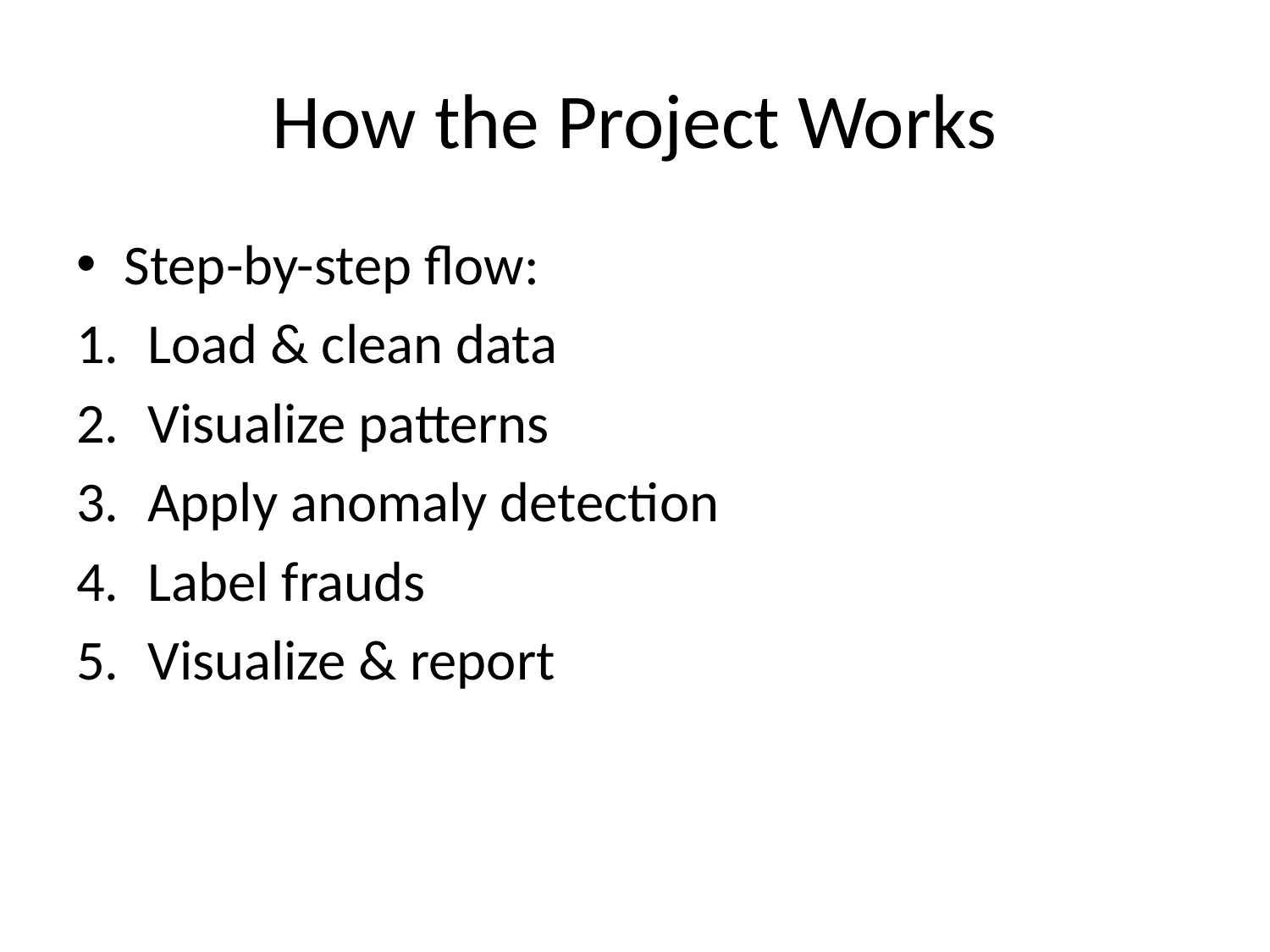

# How the Project Works
Step-by-step flow:
Load & clean data
Visualize patterns
Apply anomaly detection
Label frauds
Visualize & report